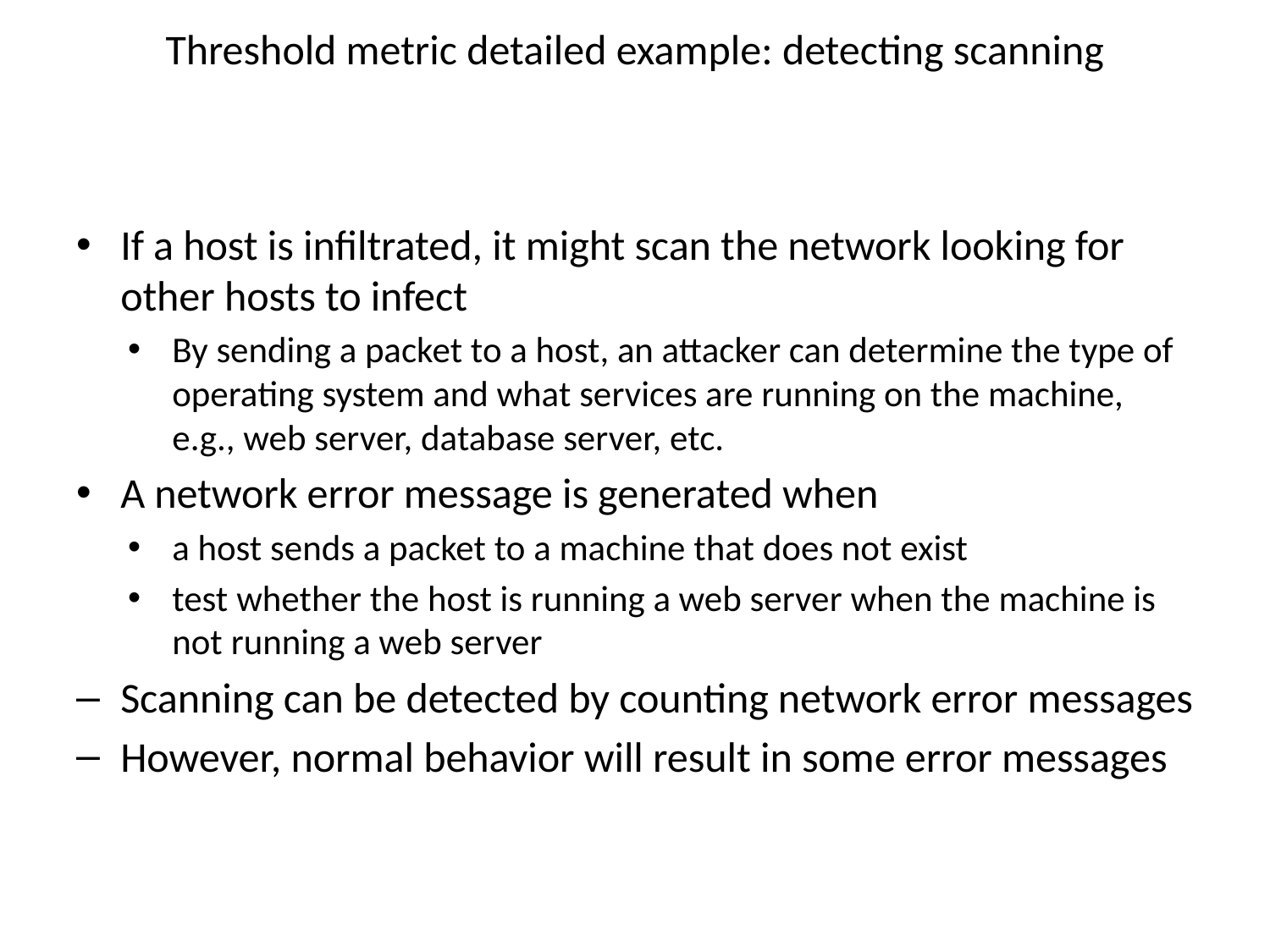

# Threshold metric detailed example: detecting scanning
If a host is infiltrated, it might scan the network looking for other hosts to infect
By sending a packet to a host, an attacker can determine the type of operating system and what services are running on the machine, e.g., web server, database server, etc.
A network error message is generated when
a host sends a packet to a machine that does not exist
test whether the host is running a web server when the machine is not running a web server
Scanning can be detected by counting network error messages
However, normal behavior will result in some error messages